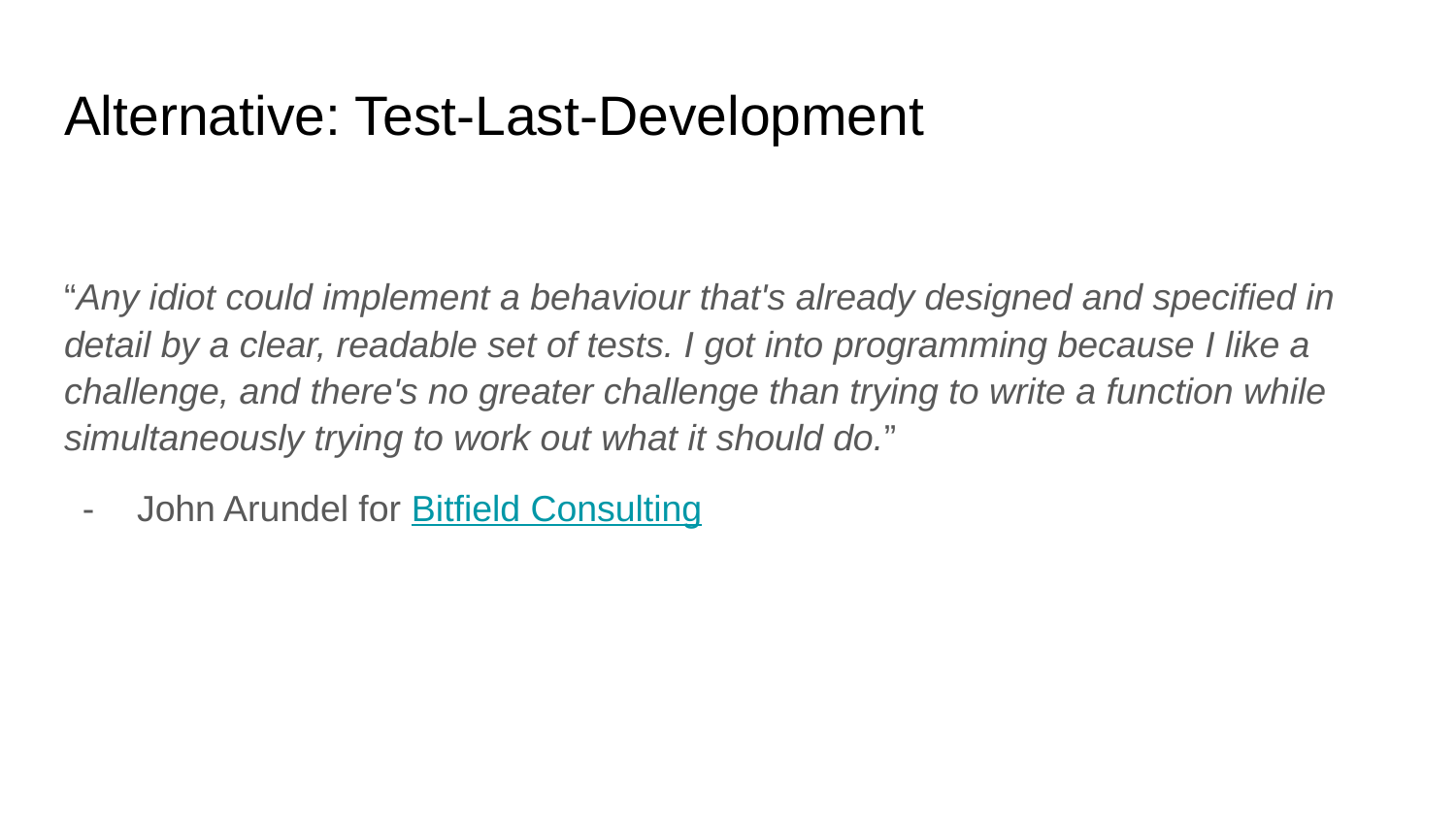

# Alternative: Test-Last-Development
“Any idiot could implement a behaviour that's already designed and specified in detail by a clear, readable set of tests. I got into programming because I like a challenge, and there's no greater challenge than trying to write a function while simultaneously trying to work out what it should do.”
John Arundel for Bitfield Consulting